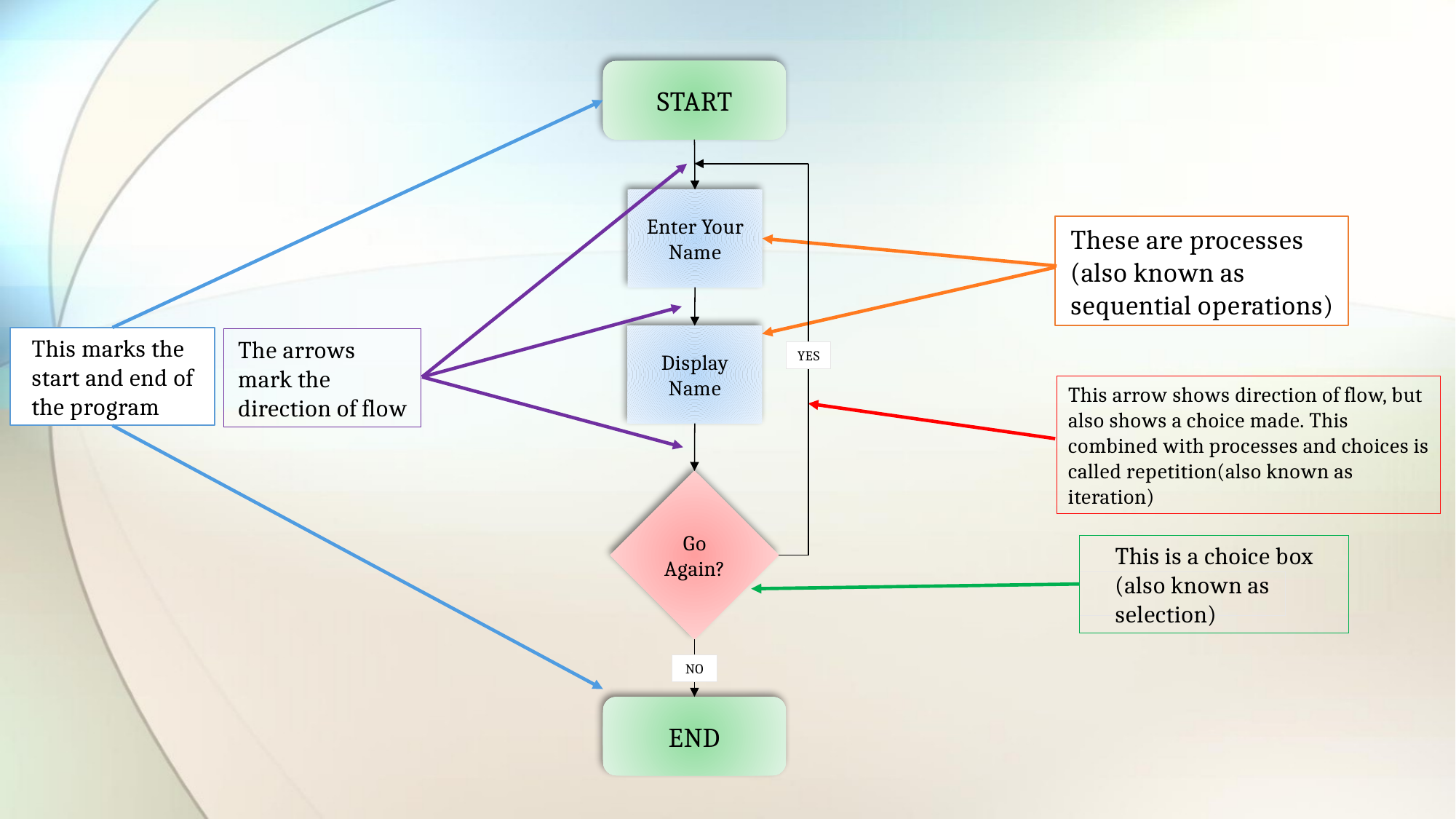

START
Enter Your Name
These are processes (also known as sequential operations)
Display Name
This marks the start and end of the program
The arrows mark the direction of flow
YES
This arrow shows direction of flow, but also shows a choice made. This combined with processes and choices is called repetition(also known as iteration)
Go Again?
This is a choice box (also known as selection)

NO
END